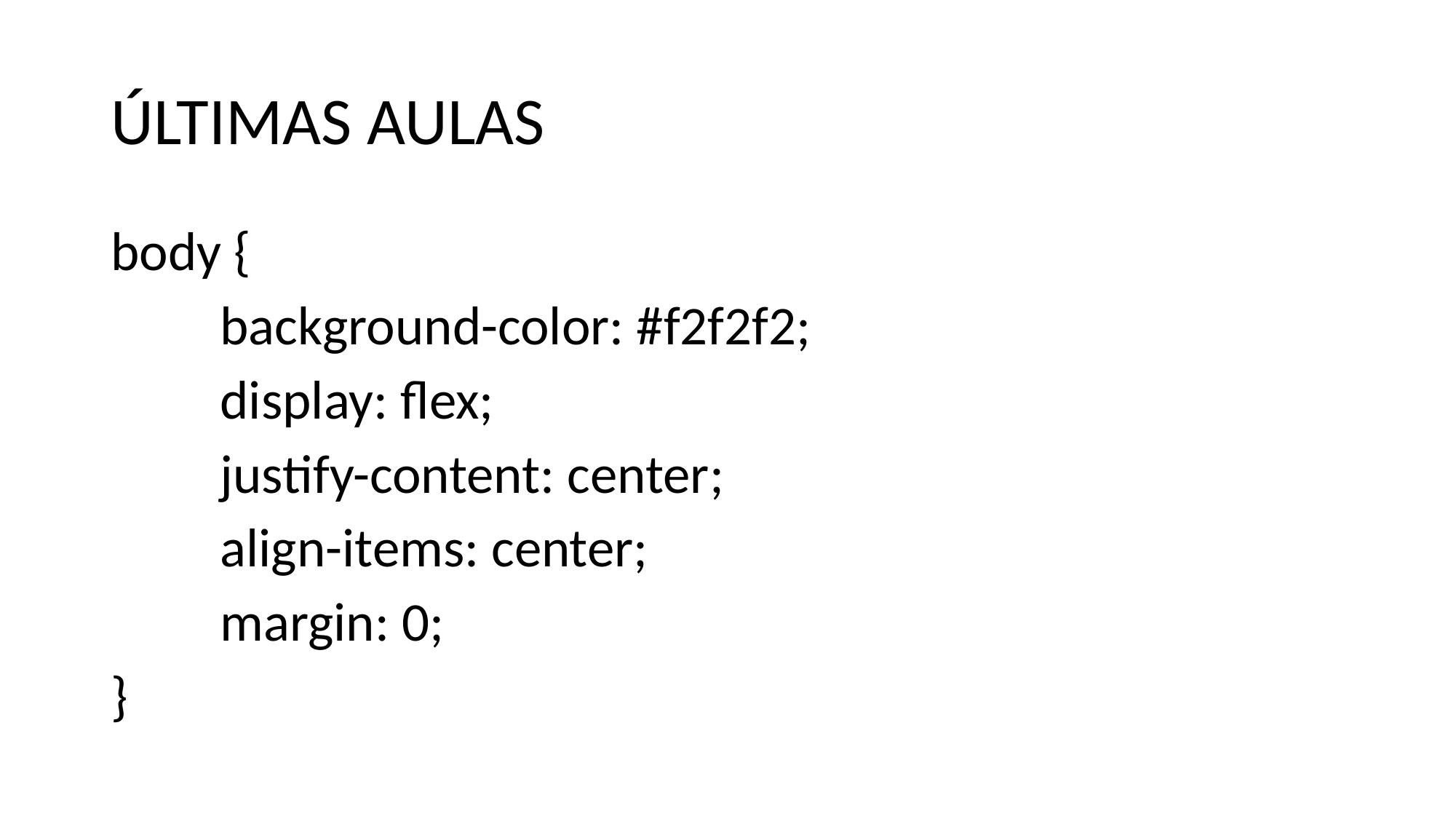

# ÚLTIMAS AULAS
body {
	background-color: #f2f2f2;
    	display: flex;
    	justify-content: center;
    	align-items: center;
	margin: 0;
}